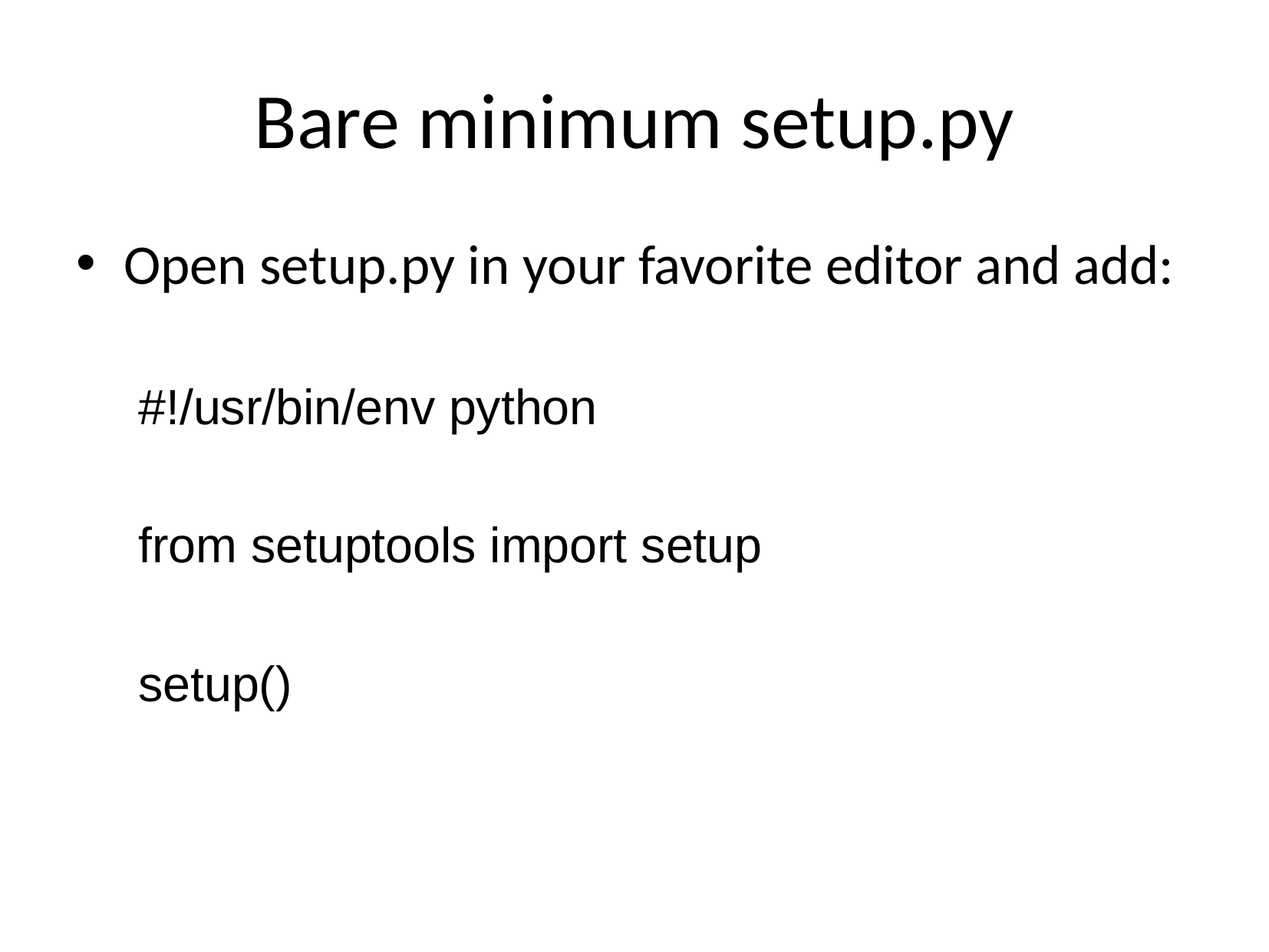

# Bare minimum setup.py
Open setup.py in your favorite editor and add:

#!/usr/bin/env python

from setuptools import setup

setup()